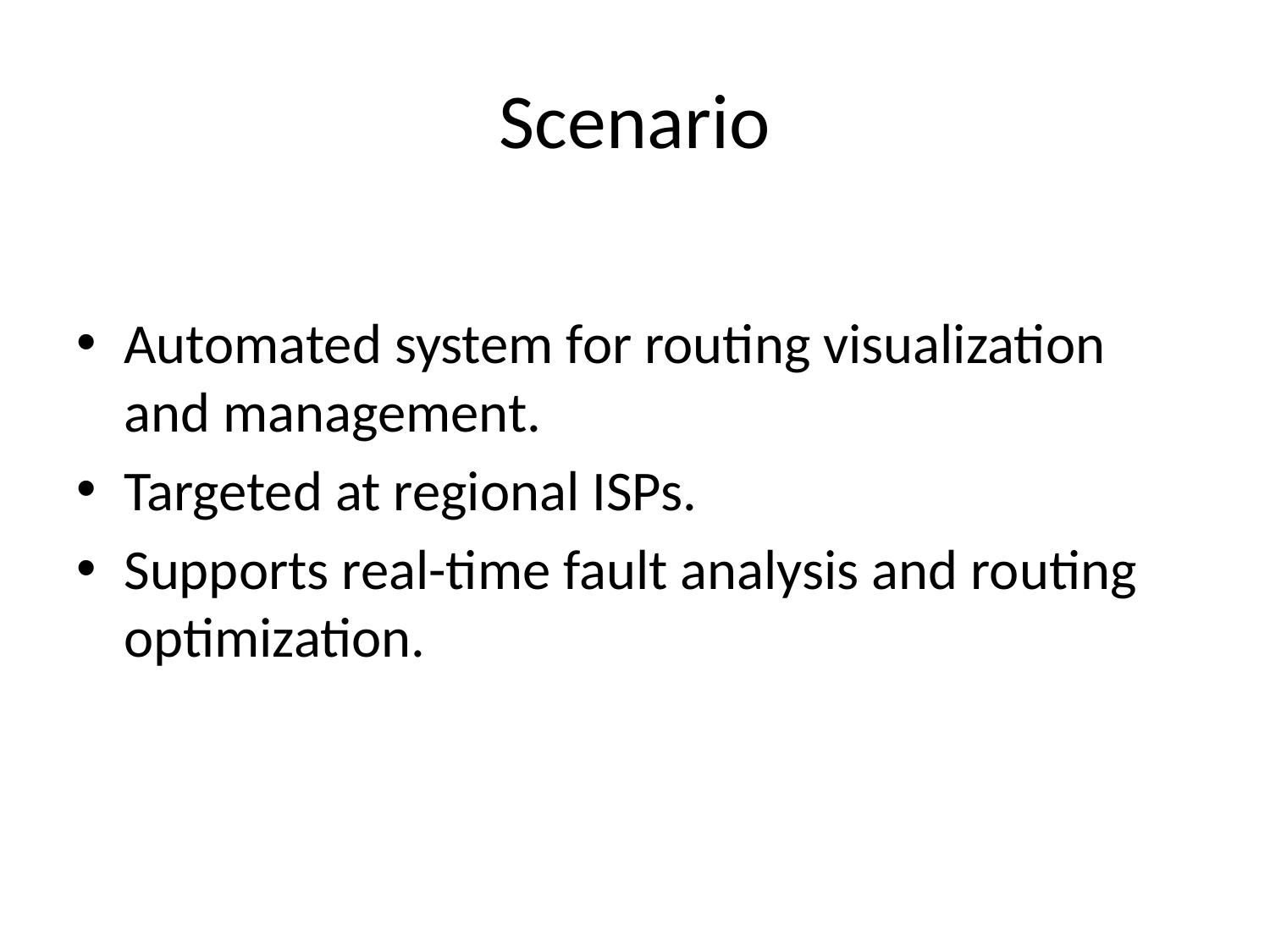

# Scenario

Automated system for routing visualization and management.
Targeted at regional ISPs.
Supports real-time fault analysis and routing optimization.